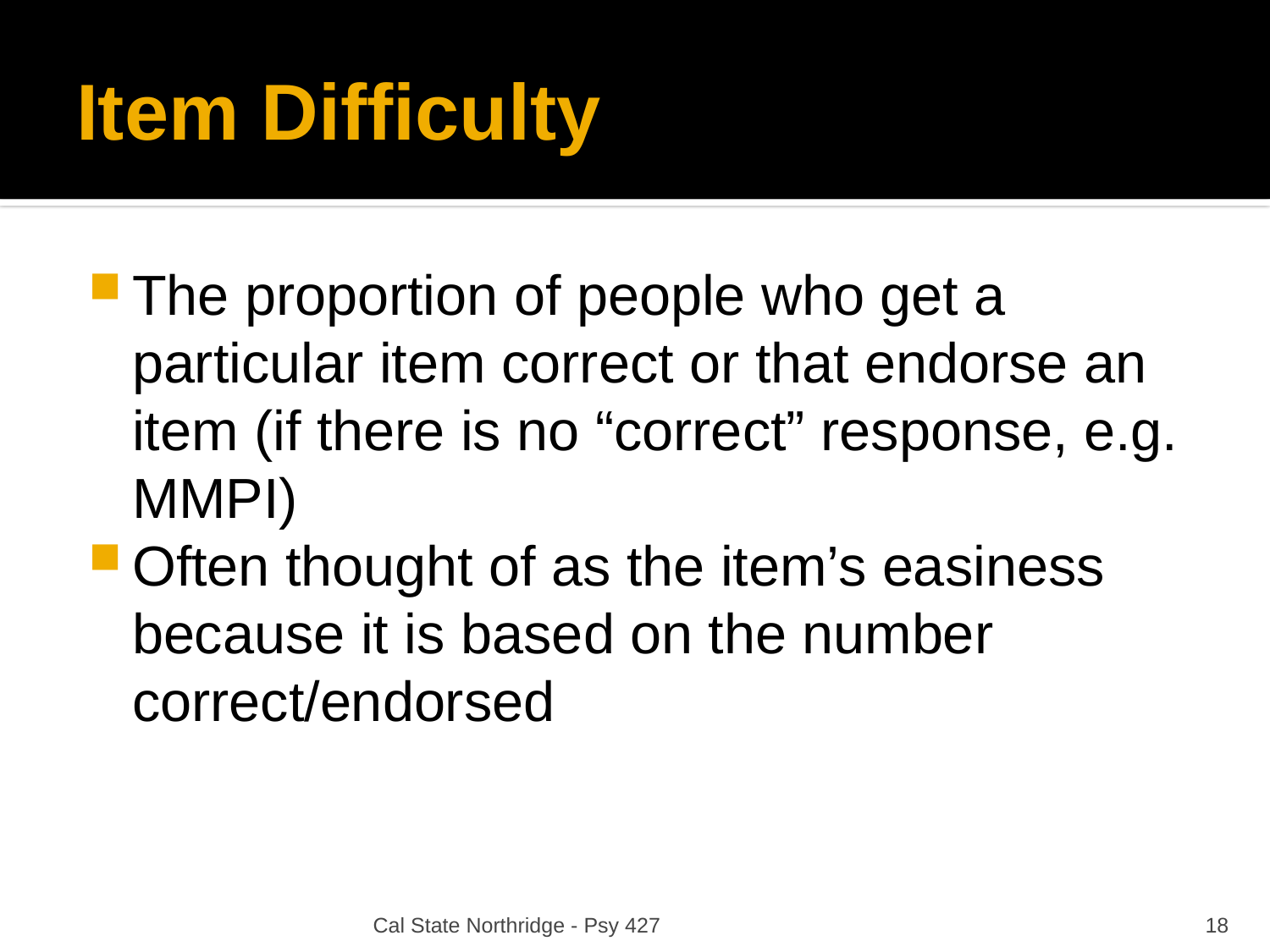

# Item Difficulty
The proportion of people who get a particular item correct or that endorse an item (if there is no “correct” response, e.g. MMPI)
Often thought of as the item’s easiness because it is based on the number correct/endorsed
Cal State Northridge - Psy 427
18